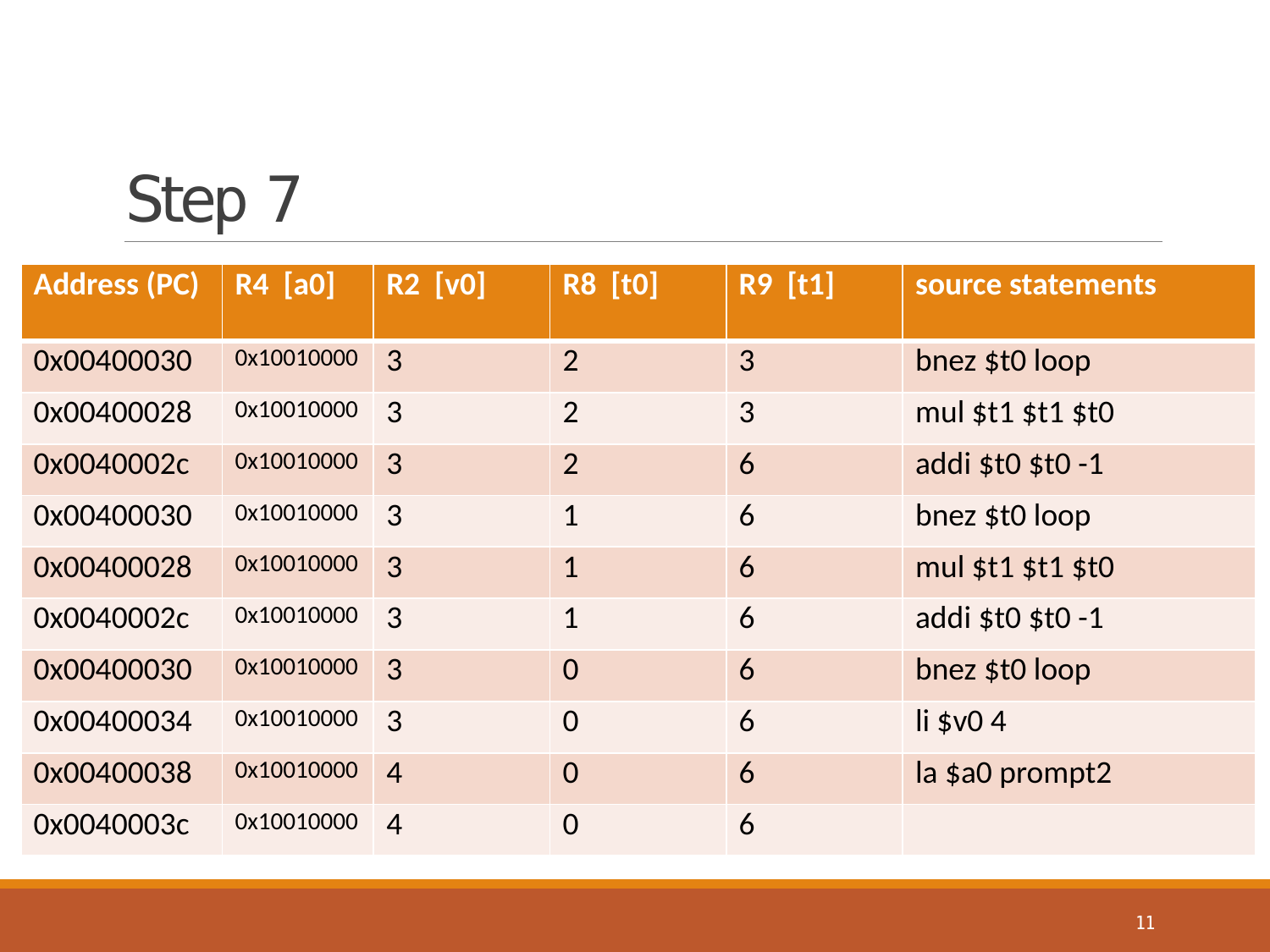

# Step 7
| Address (PC) | R4  [a0] | R2  [v0] | R8  [t0] | R9  [t1] | source statements |
| --- | --- | --- | --- | --- | --- |
| 0x00400030 | 0x10010000 | 3 | 2 | 3 | bnez $t0 loop |
| 0x00400028 | 0x10010000 | 3 | 2 | 3 | mul $t1 $t1 $t0 |
| 0x0040002c | 0x10010000 | 3 | 2 | 6 | addi $t0 $t0 -1 |
| 0x00400030 | 0x10010000 | 3 | 1 | 6 | bnez $t0 loop |
| 0x00400028 | 0x10010000 | 3 | 1 | 6 | mul $t1 $t1 $t0 |
| 0x0040002c | 0x10010000 | 3 | 1 | 6 | addi $t0 $t0 -1 |
| 0x00400030 | 0x10010000 | 3 | 0 | 6 | bnez $t0 loop |
| 0x00400034 | 0x10010000 | 3 | 0 | 6 | li $v0 4 |
| 0x00400038 | 0x10010000 | 4 | 0 | 6 | la $a0 prompt2 |
| 0x0040003c | 0x10010000 | 4 | 0 | 6 |  |
11